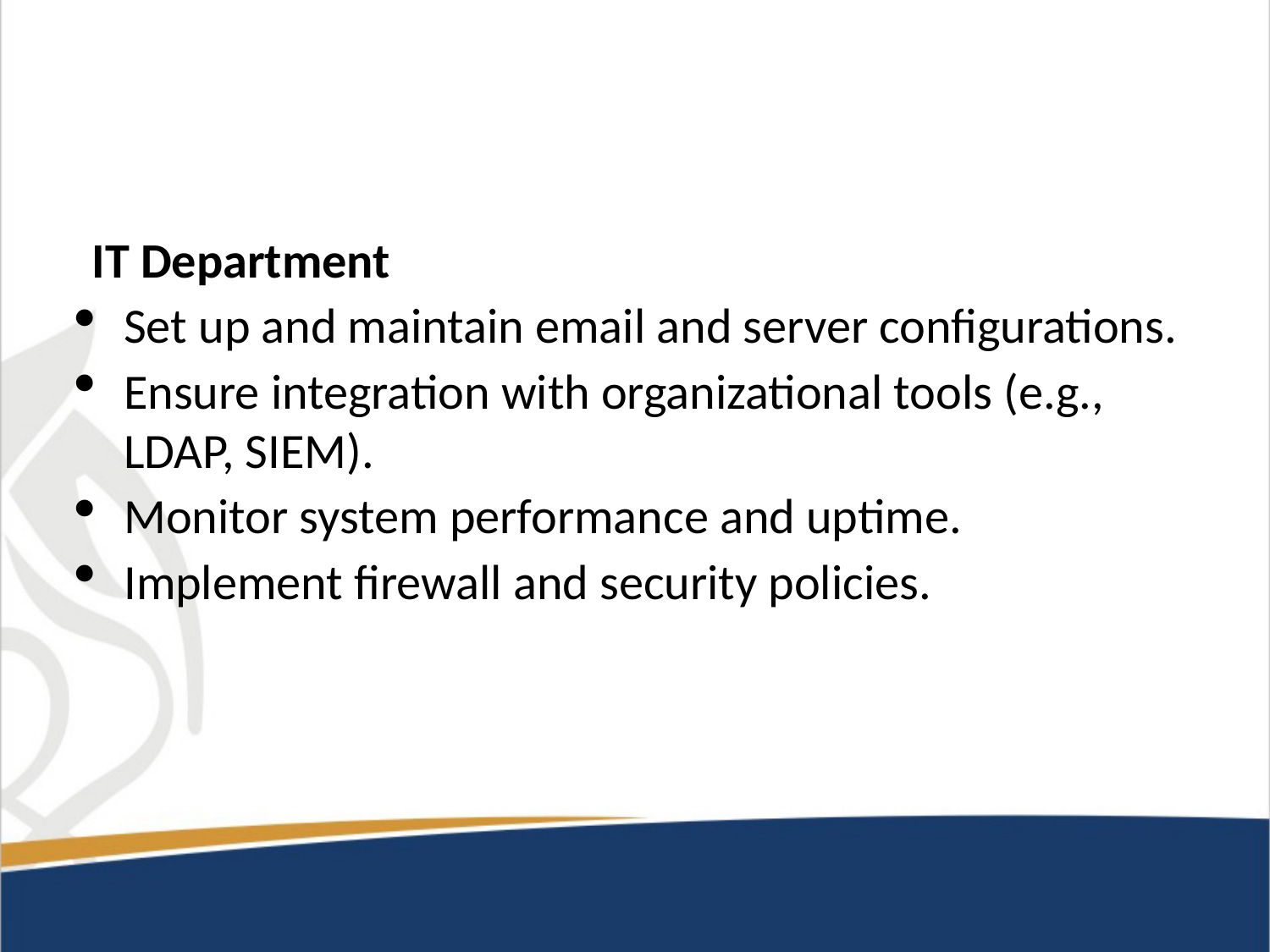

#
IT Department
Set up and maintain email and server configurations.
Ensure integration with organizational tools (e.g., LDAP, SIEM).
Monitor system performance and uptime.
Implement firewall and security policies.